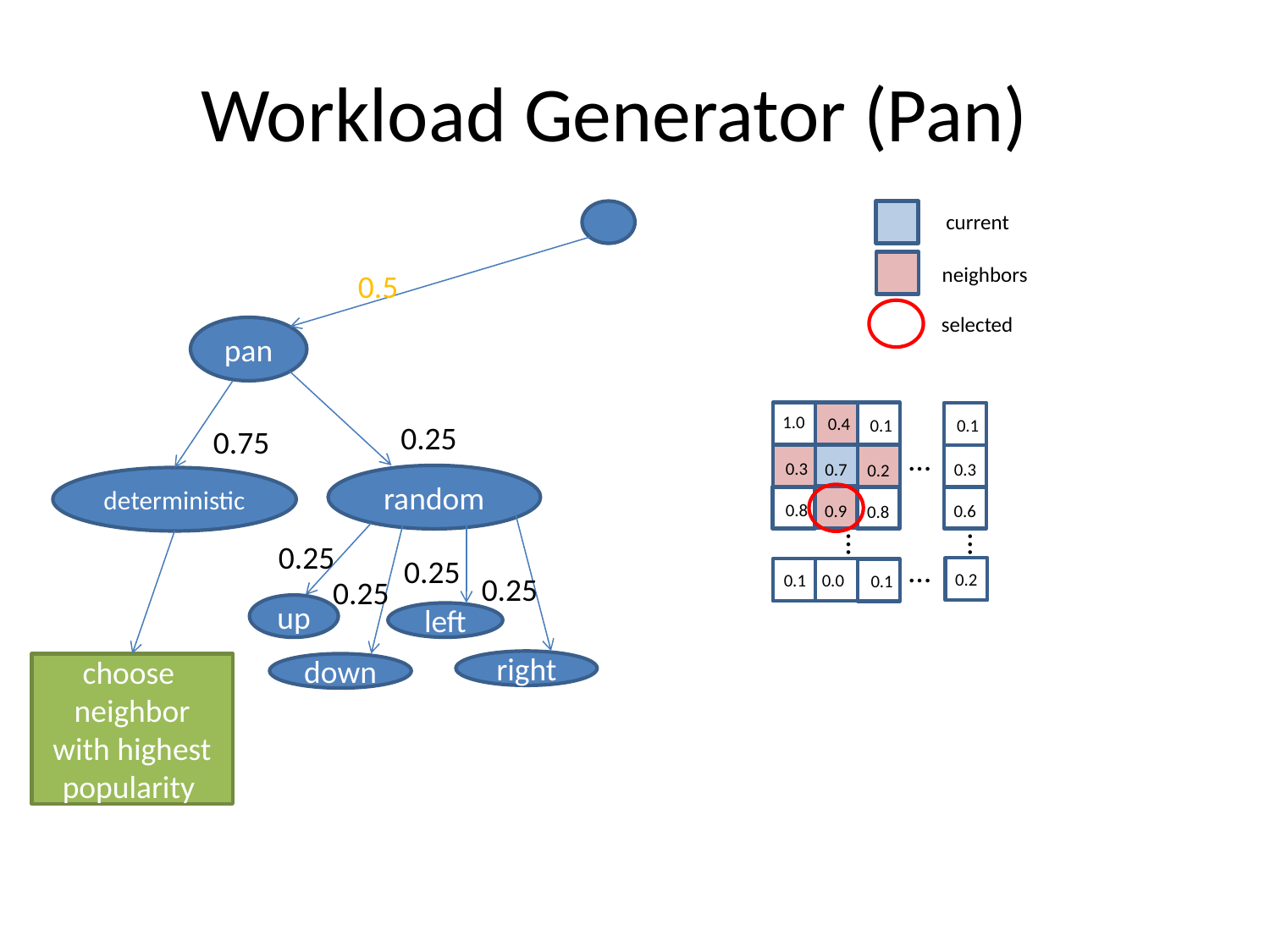

# Workload Generator (Pan)

current

neighbors
0.5

selected
pan

1.0
0.4
0.1
0.1
0.25
0.75
…

0.3
0.3
0.7
0.2
random
deterministic

0.8
0.6
0.9
0.8
…
…
0.25
…
0.25

0.2
0.1
0.0
0.25
0.1
0.25
up
left
right
choose  neighbor with highest popularity
down